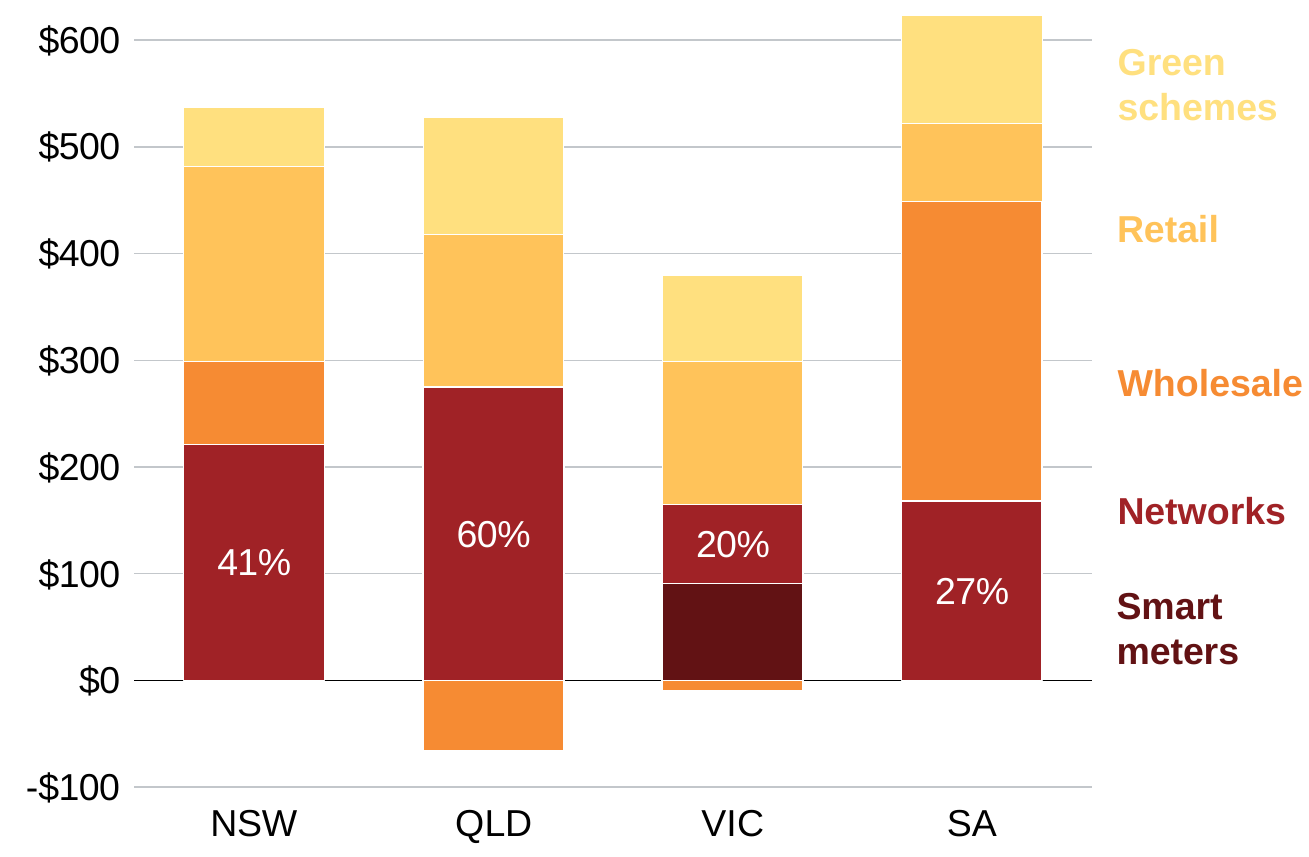

### Chart

| Category | Smart Meters | Network | Wholesale | Retail | Green schemes |
|---|---|---|---|---|---|
| NSW | None | 221.0 | 78.0 | 183.0 | 55.0 |
| QLD | None | 275.0 | -66.0 | 143.0 | 109.0 |
| VIC | 91.0 | 74.0 | -10.0 | 134.0 | 80.0 |
| SA | None | 168.0 | 281.0 | 73.0 | 101.0 |
Green
schemes
Retail
Wholesale
Networks
Smart
meters